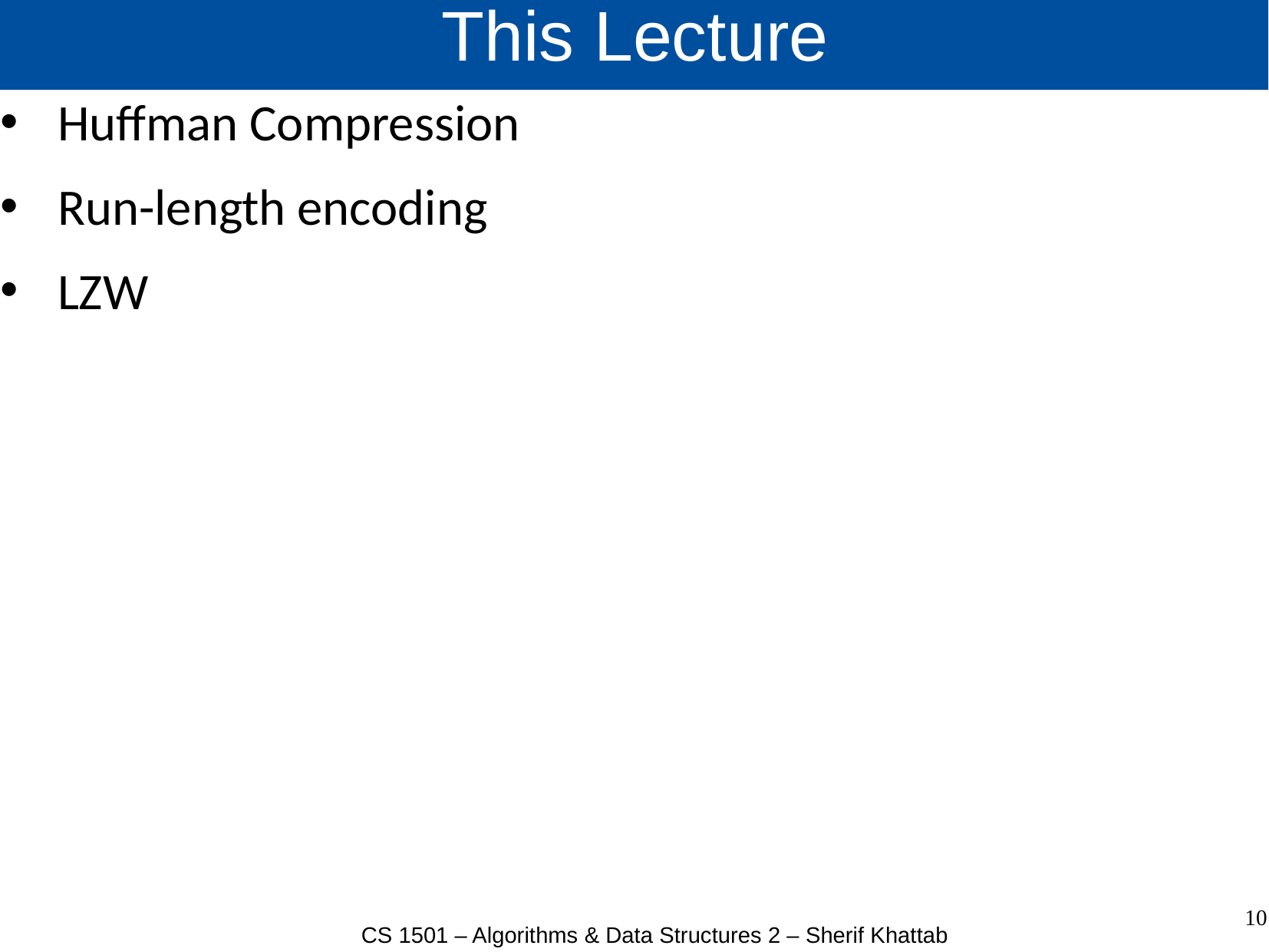

# This Lecture
Huffman Compression
Run-length encoding
LZW
10
CS 1501 – Algorithms & Data Structures 2 – Sherif Khattab